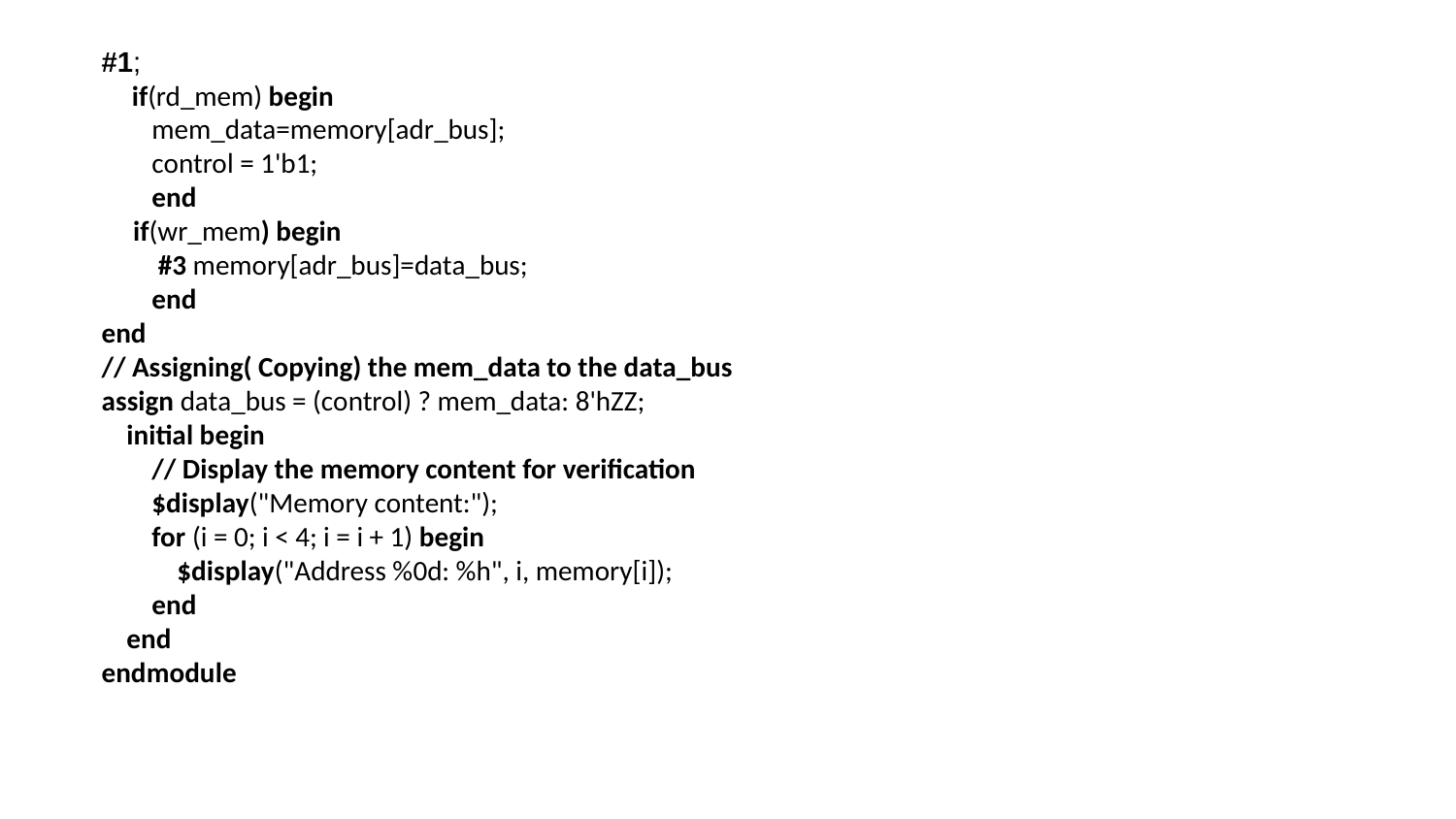

#1;
    if(rd_mem) begin
        mem_data=memory[adr_bus];
        control = 1'b1;
        end
     if(wr_mem) begin
         #3 memory[adr_bus]=data_bus;
        end
end
// Assigning( Copying) the mem_data to the data_bus
assign data_bus = (control) ? mem_data: 8'hZZ;
    initial begin
        // Display the memory content for verification
        $display("Memory content:");
        for (i = 0; i < 4; i = i + 1) begin
            $display("Address %0d: %h", i, memory[i]);
        end
    end
endmodule